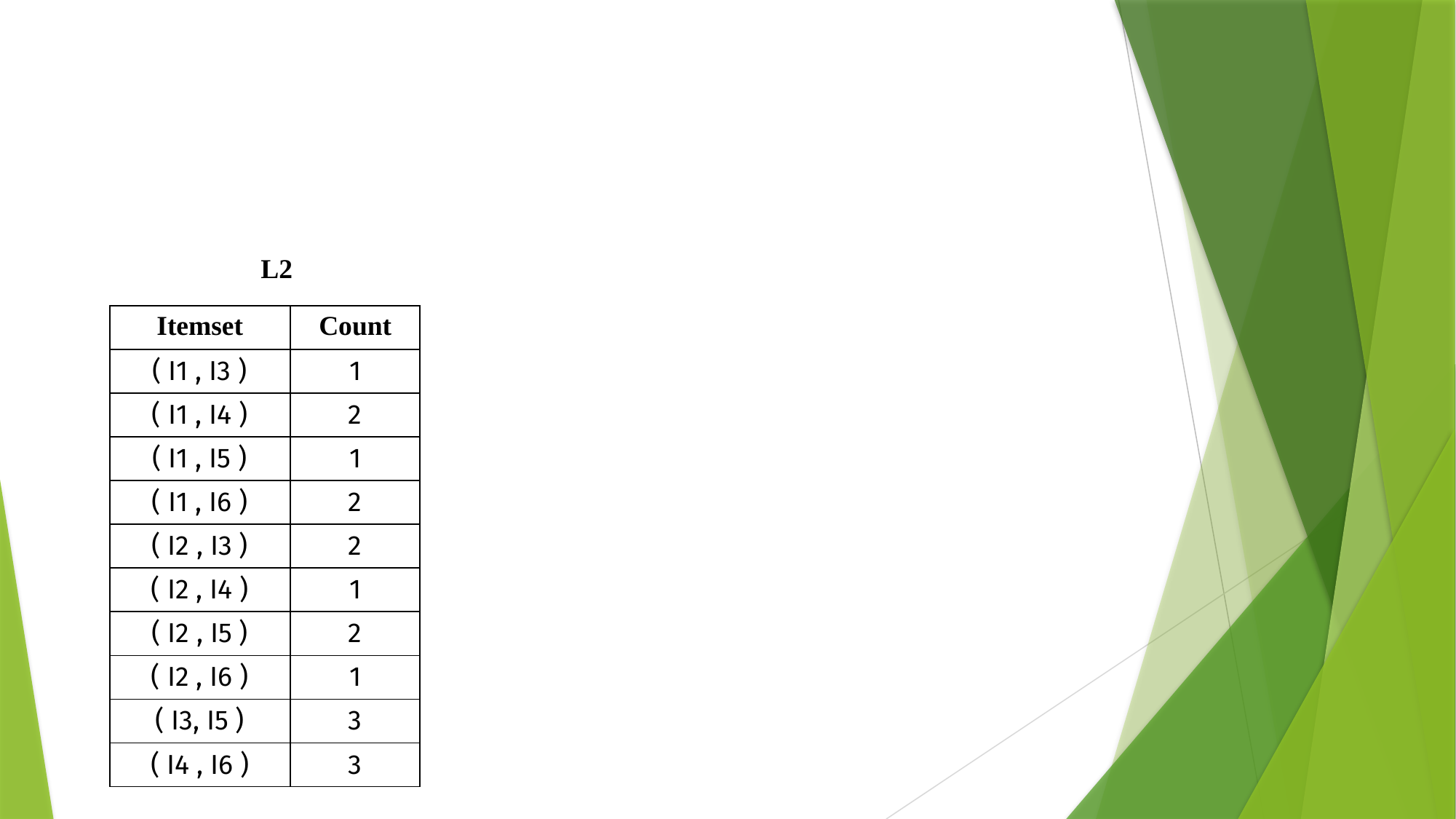

L2
| Itemset | Count |
| --- | --- |
| ( I1 , I3 ) | 1 |
| ( I1 , I4 ) | 2 |
| ( I1 , I5 ) | 1 |
| ( I1 , I6 ) | 2 |
| ( I2 , I3 ) | 2 |
| ( I2 , I4 ) | 1 |
| ( I2 , I5 ) | 2 |
| ( I2 , I6 ) | 1 |
| ( I3, I5 ) | 3 |
| ( I4 , I6 ) | 3 |